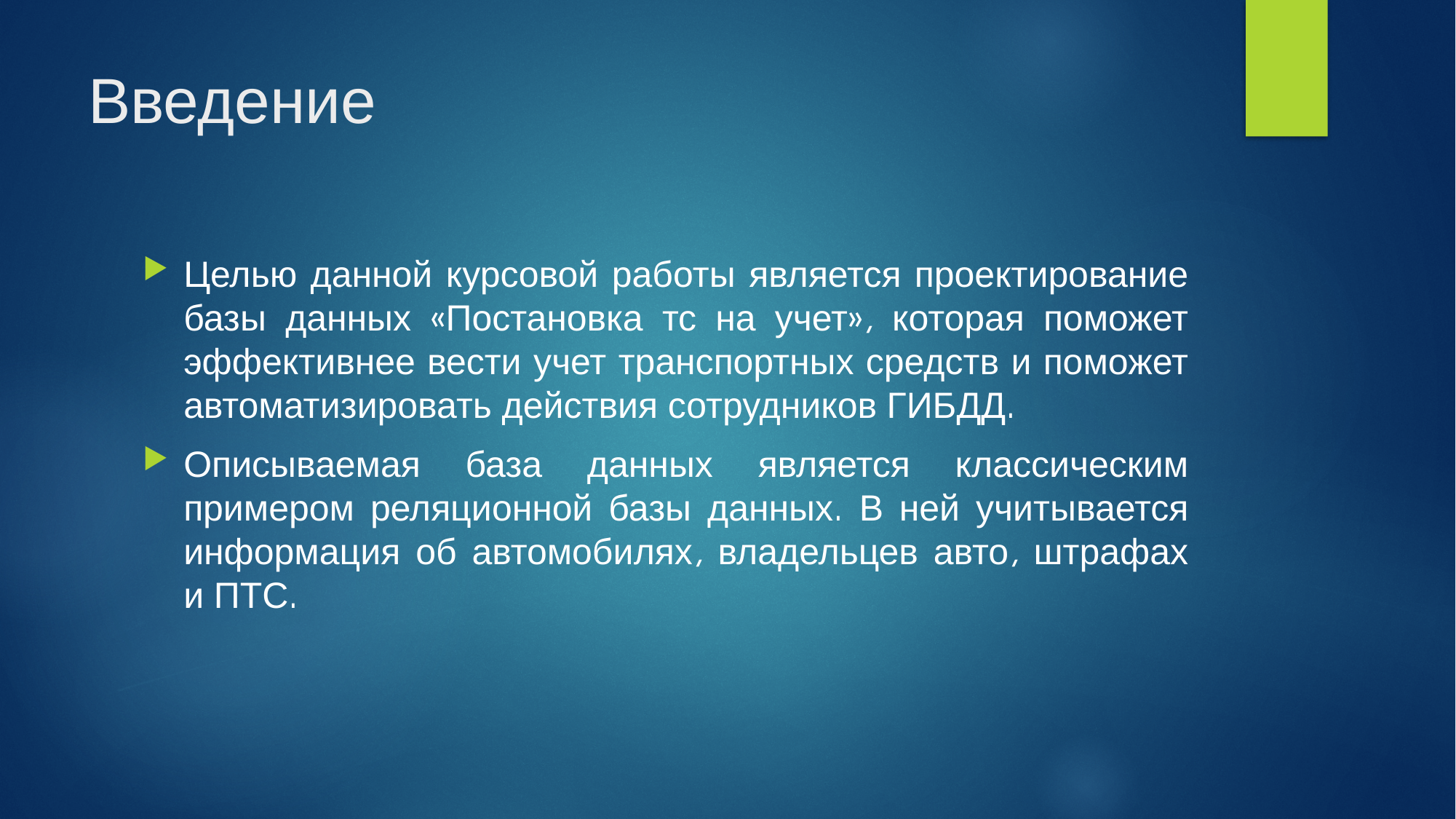

# Введение
Целью данной курсовой работы является проектирование базы данных «Постановка тс на учет», которая поможет эффективнее вести учет транспортных средств и поможет автоматизировать действия сотрудников ГИБДД.
Описываемая база данных является классическим примером реляционной базы данных. В ней учитывается информация об автомобилях, владельцев авто, штрафах и ПТС.